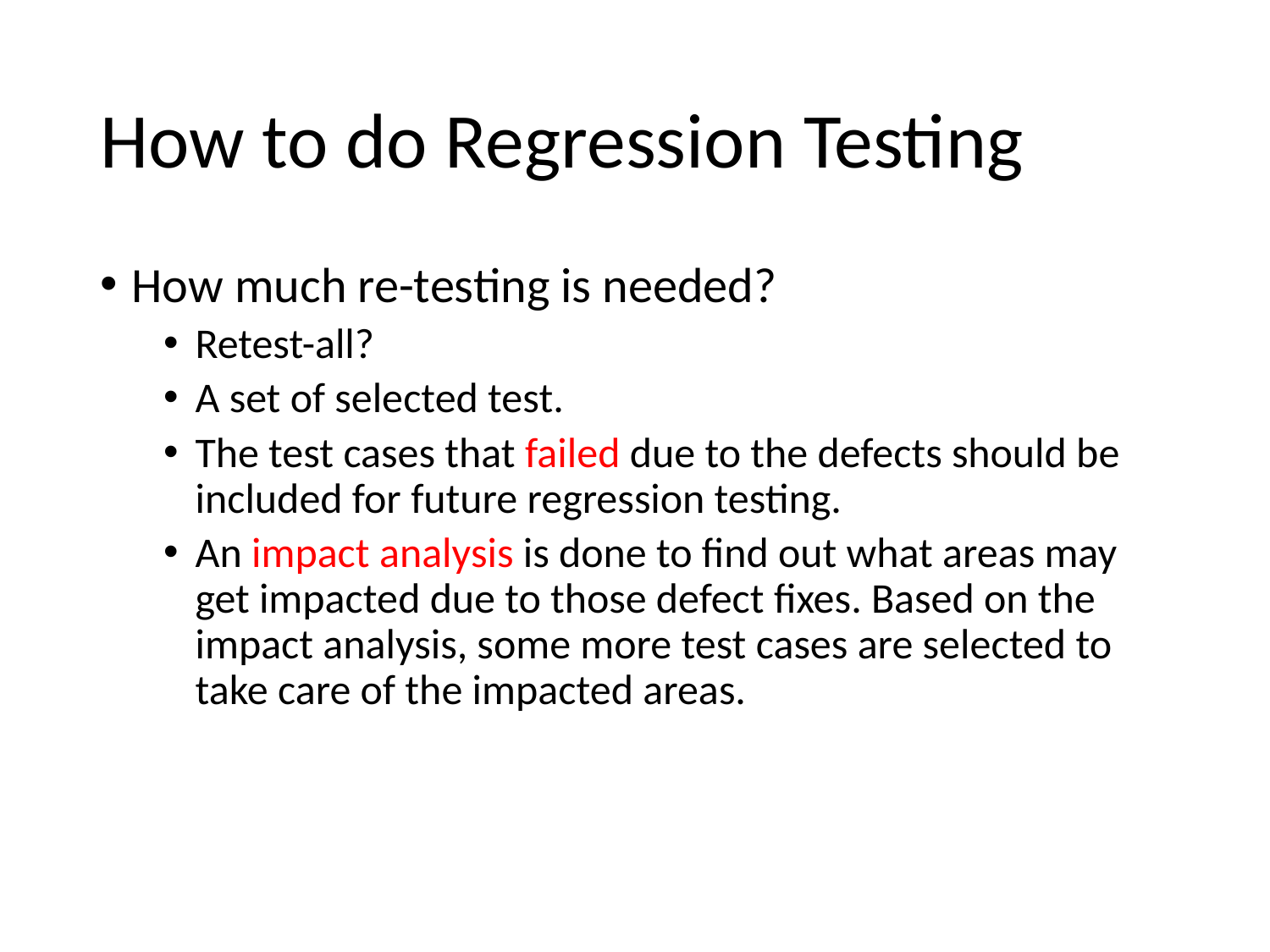

# How to do Regression Testing
How much re-testing is needed?
Retest-all?
A set of selected test.
The test cases that failed due to the defects should be included for future regression testing.
An impact analysis is done to find out what areas may get impacted due to those defect fixes. Based on the impact analysis, some more test cases are selected to take care of the impacted areas.